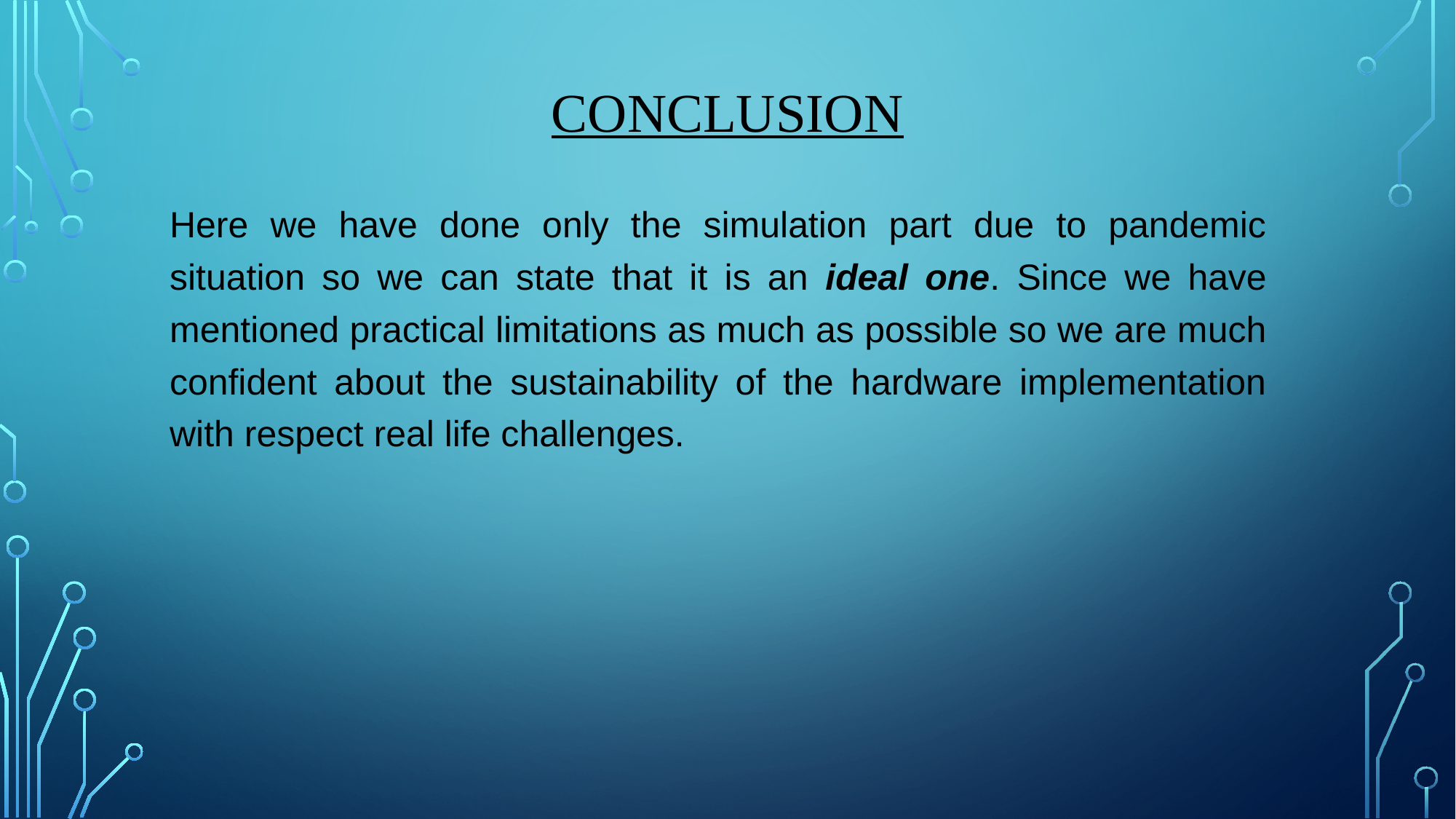

# conclusion
Here we have done only the simulation part due to pandemic situation so we can state that it is an ideal one. Since we have mentioned practical limitations as much as possible so we are much confident about the sustainability of the hardware implementation with respect real life challenges.